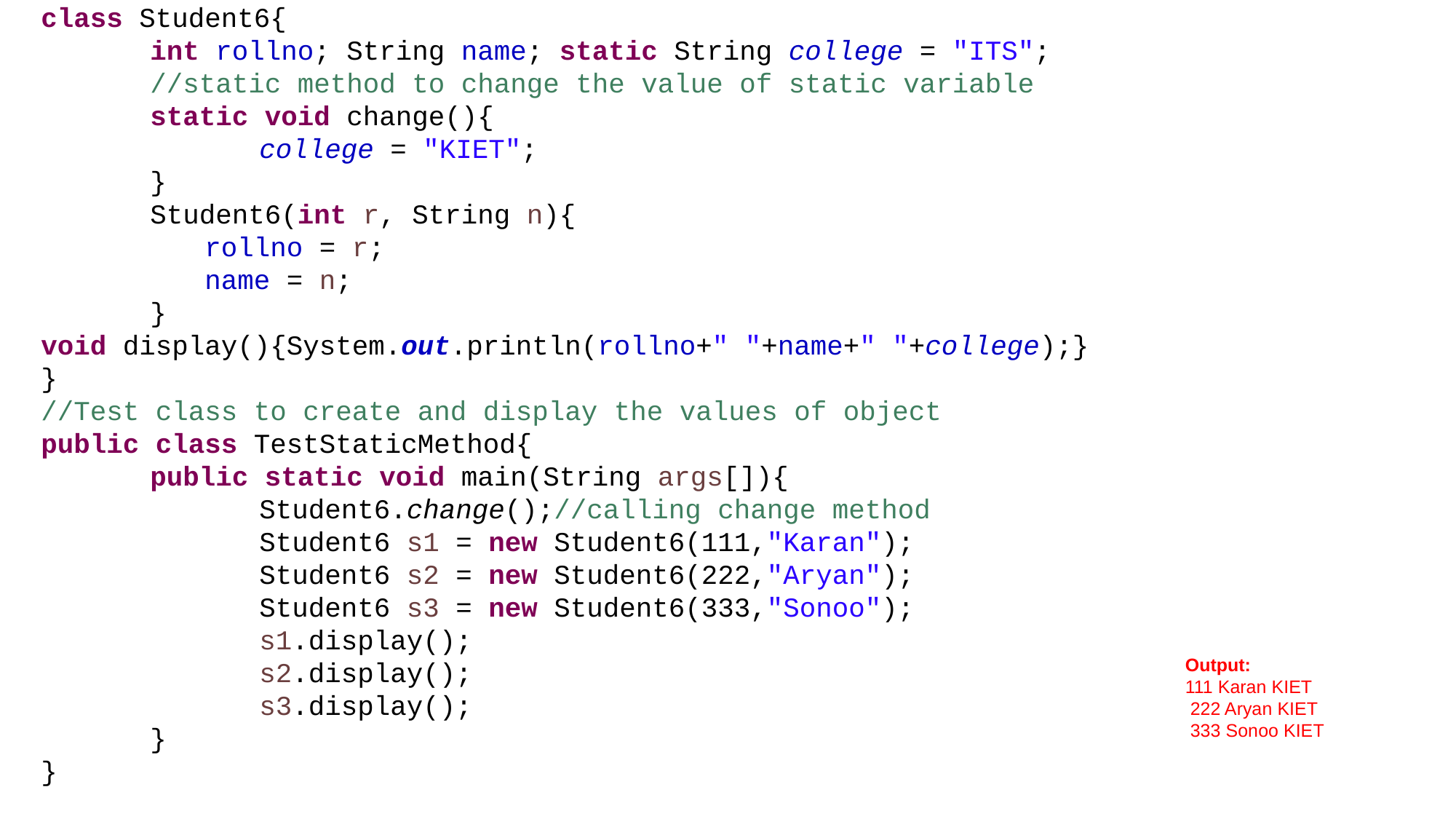

class Student6{
int rollno; String name; static String college = "ITS";
//static method to change the value of static variable
static void change(){
college = "KIET";
}
Student6(int r, String n){
rollno = r;
name = n;
}
void display(){System.out.println(rollno+" "+name+" "+college);}
}
//Test class to create and display the values of object
public class TestStaticMethod{
public static void main(String args[]){
Student6.change();//calling change method
Student6 s1 = new Student6(111,"Karan");
Student6 s2 = new Student6(222,"Aryan");
Student6 s3 = new Student6(333,"Sonoo");
s1.display();
s2.display();
s3.display();
}
}
Output:
111 Karan KIET
 222 Aryan KIET
 333 Sonoo KIET